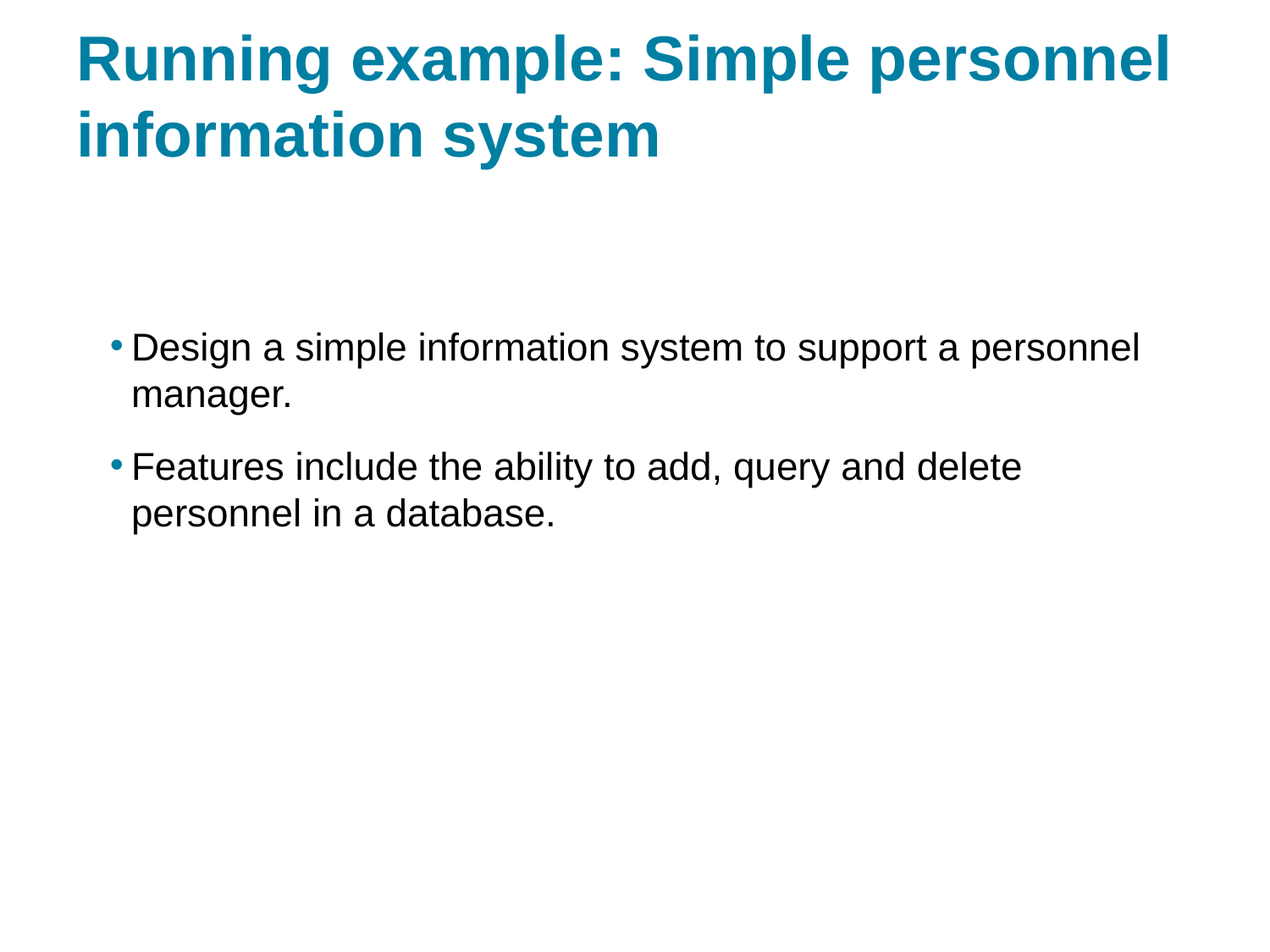

# Running example: Simple personnel information system
Design a simple information system to support a personnel manager.
Features include the ability to add, query and delete personnel in a database.